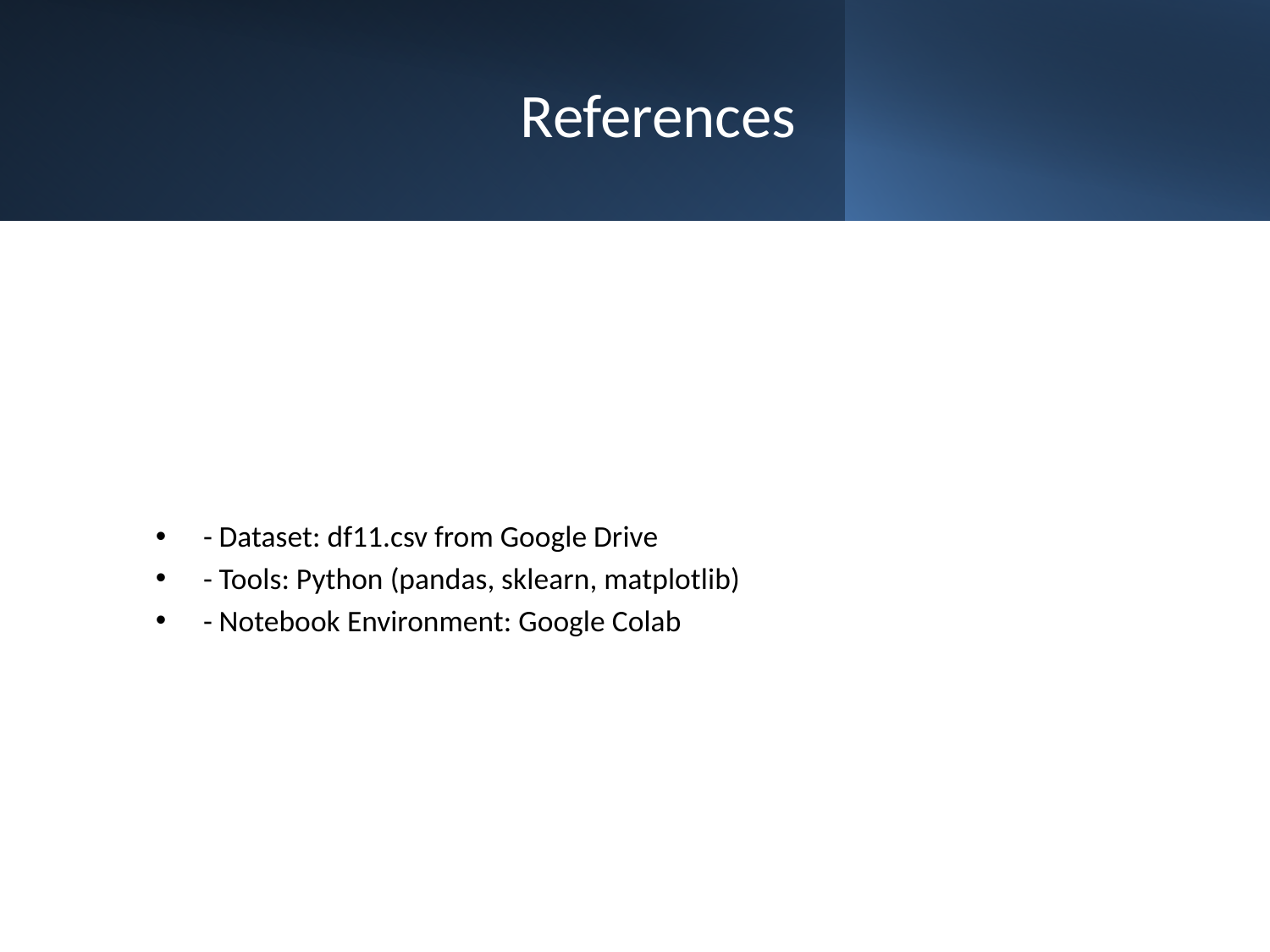

# References
- Dataset: df11.csv from Google Drive
- Tools: Python (pandas, sklearn, matplotlib)
- Notebook Environment: Google Colab